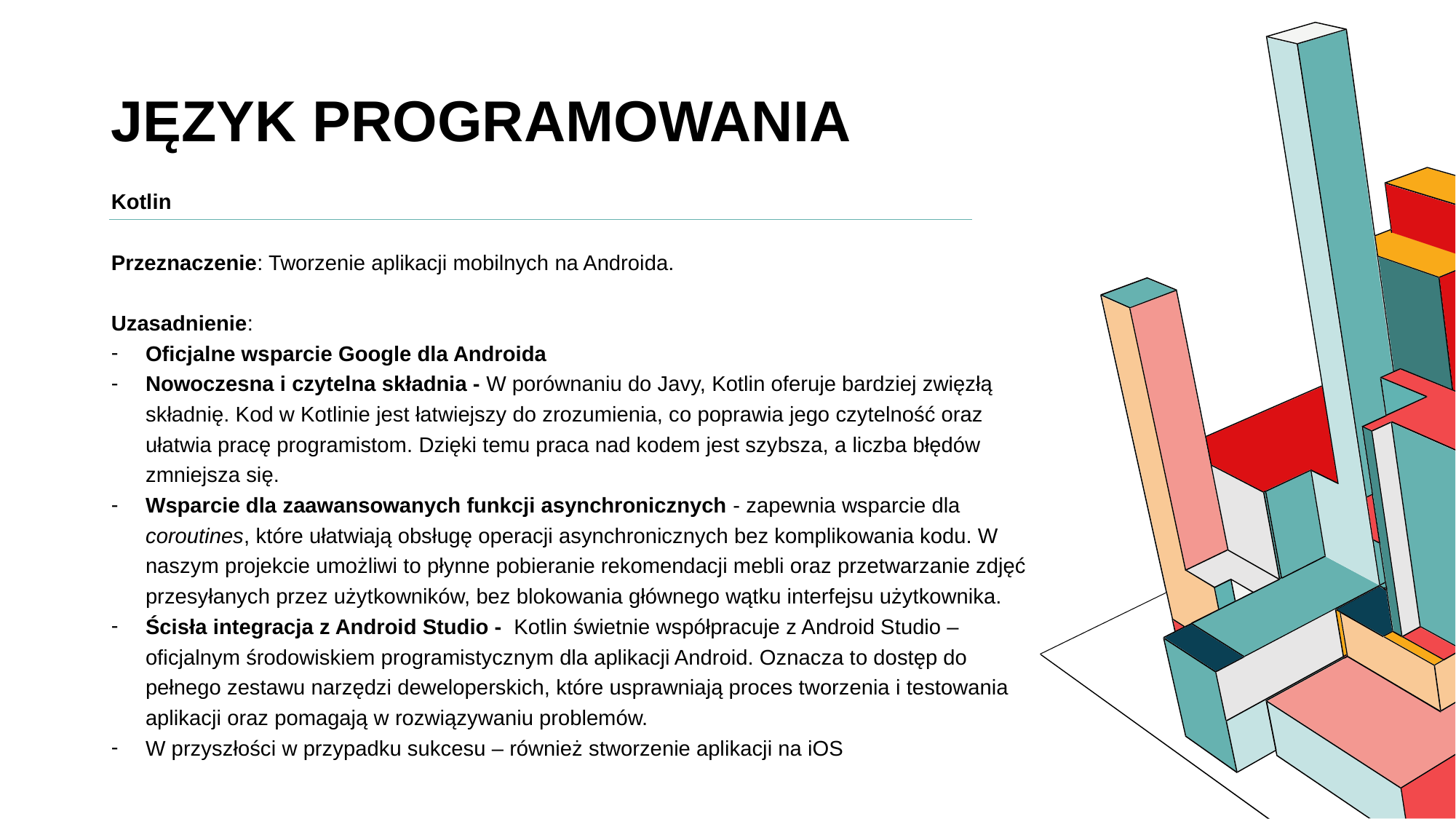

# Język programowania
Kotlin

Przeznaczenie: Tworzenie aplikacji mobilnych na Androida.

Uzasadnienie:
Oficjalne wsparcie Google dla Androida
Nowoczesna i czytelna składnia - W porównaniu do Javy, Kotlin oferuje bardziej zwięzłą składnię. Kod w Kotlinie jest łatwiejszy do zrozumienia, co poprawia jego czytelność oraz ułatwia pracę programistom. Dzięki temu praca nad kodem jest szybsza, a liczba błędów zmniejsza się.
Wsparcie dla zaawansowanych funkcji asynchronicznych - zapewnia wsparcie dla coroutines, które ułatwiają obsługę operacji asynchronicznych bez komplikowania kodu. W naszym projekcie umożliwi to płynne pobieranie rekomendacji mebli oraz przetwarzanie zdjęć przesyłanych przez użytkowników, bez blokowania głównego wątku interfejsu użytkownika.
Ścisła integracja z Android Studio -  Kotlin świetnie współpracuje z Android Studio – oficjalnym środowiskiem programistycznym dla aplikacji Android. Oznacza to dostęp do pełnego zestawu narzędzi deweloperskich, które usprawniają proces tworzenia i testowania aplikacji oraz pomagają w rozwiązywaniu problemów.
W przyszłości w przypadku sukcesu – również stworzenie aplikacji na iOS